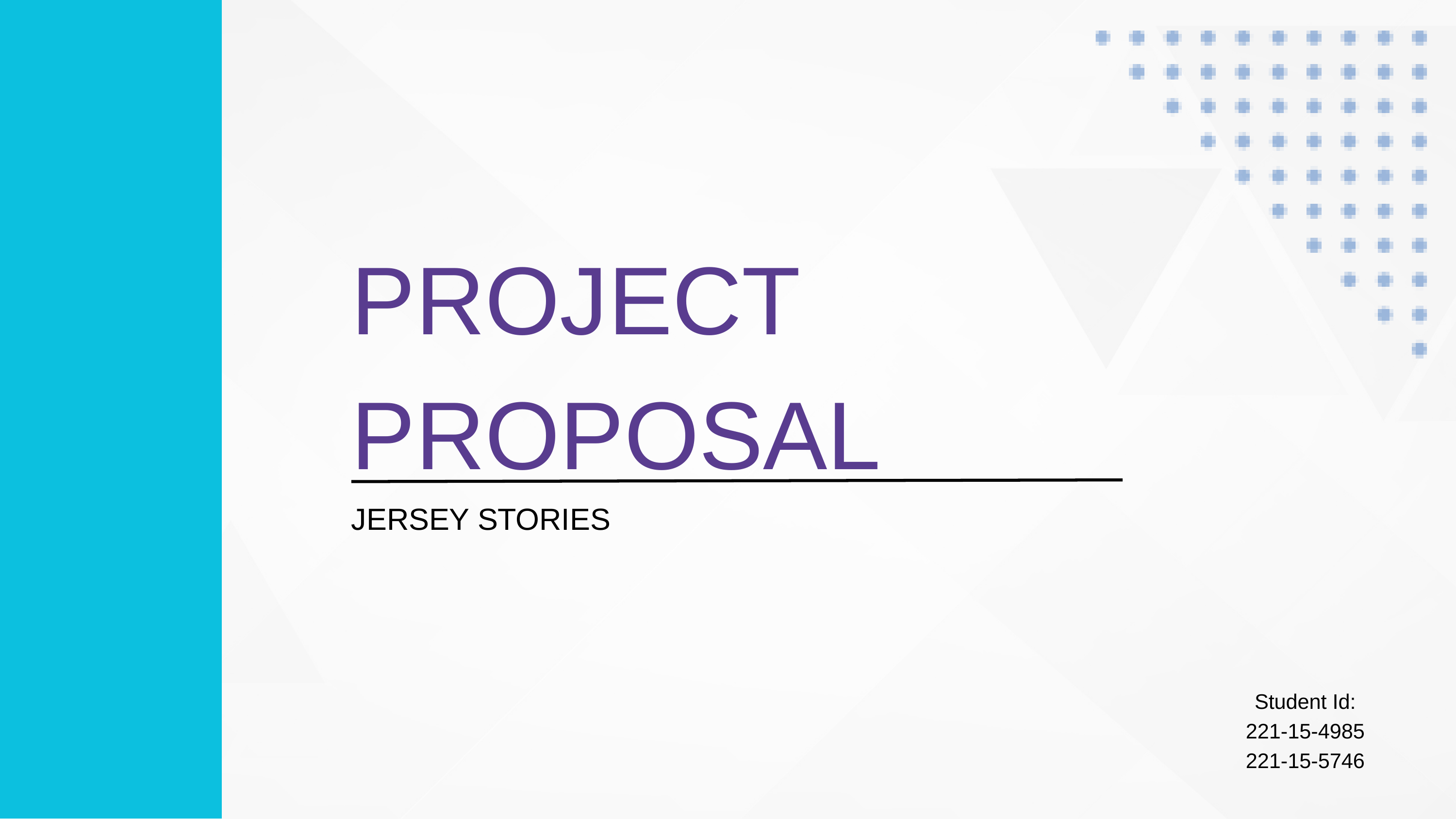

PROJECT PROPOSAL

JERSEY STORIES

Student Id:
221-15-4985
221-15-5746